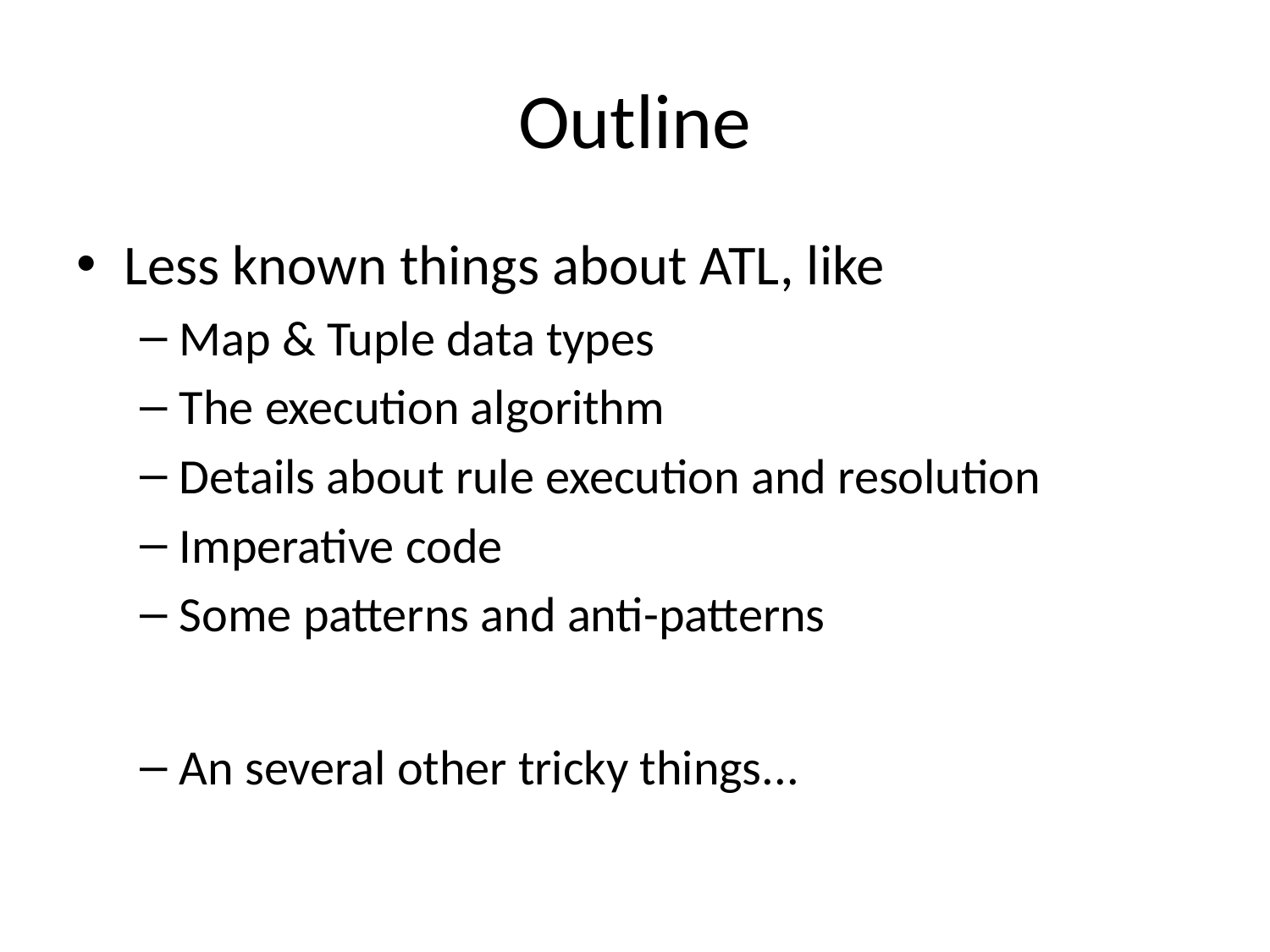

# Outline
Less known things about ATL, like
Map & Tuple data types
The execution algorithm
Details about rule execution and resolution
Imperative code
Some patterns and anti-patterns

An several other tricky things...